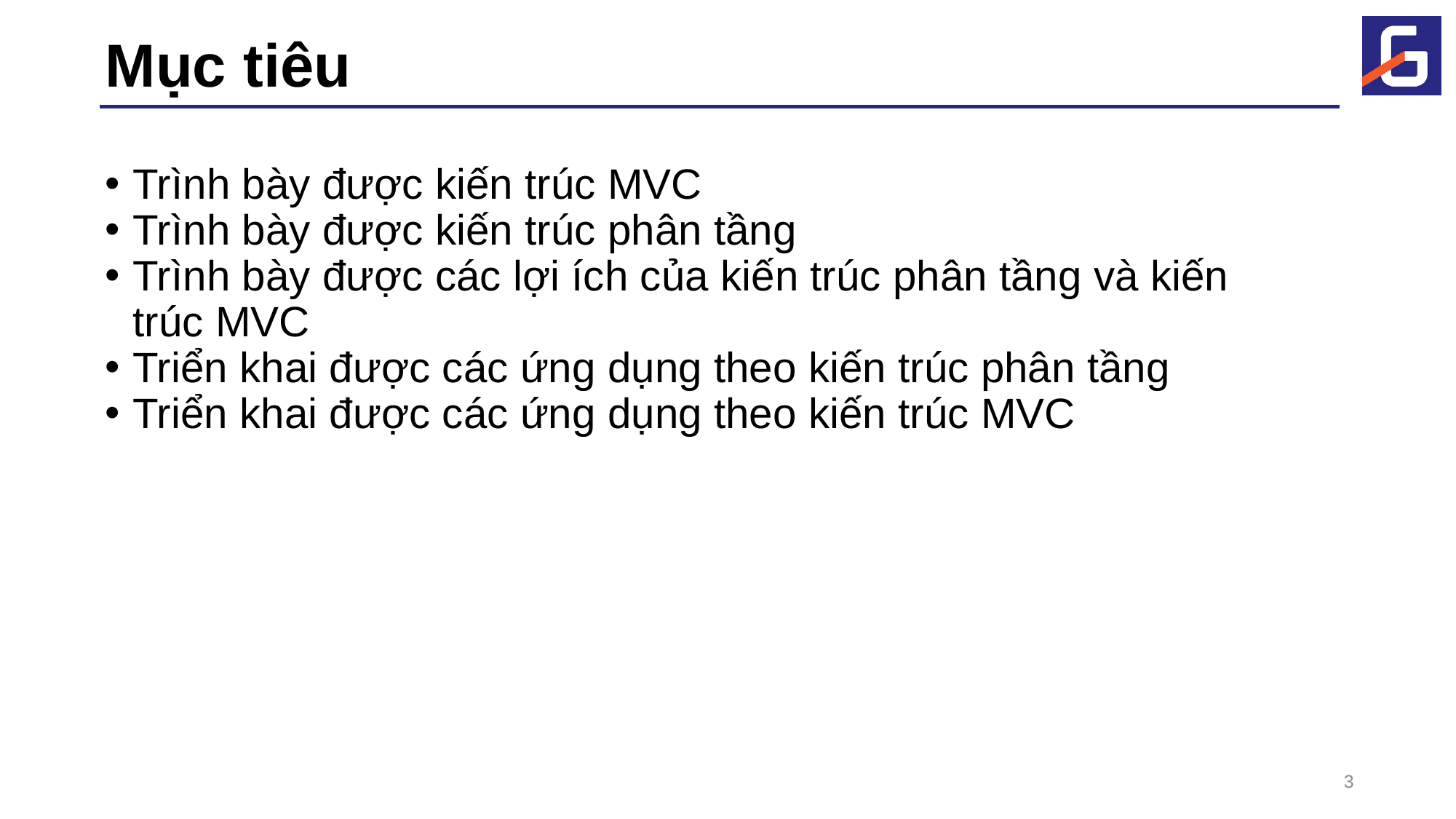

# Mục tiêu
Trình bày được kiến trúc MVC
Trình bày được kiến trúc phân tầng
Trình bày được các lợi ích của kiến trúc phân tầng và kiến trúc MVC
Triển khai được các ứng dụng theo kiến trúc phân tầng
Triển khai được các ứng dụng theo kiến trúc MVC
3